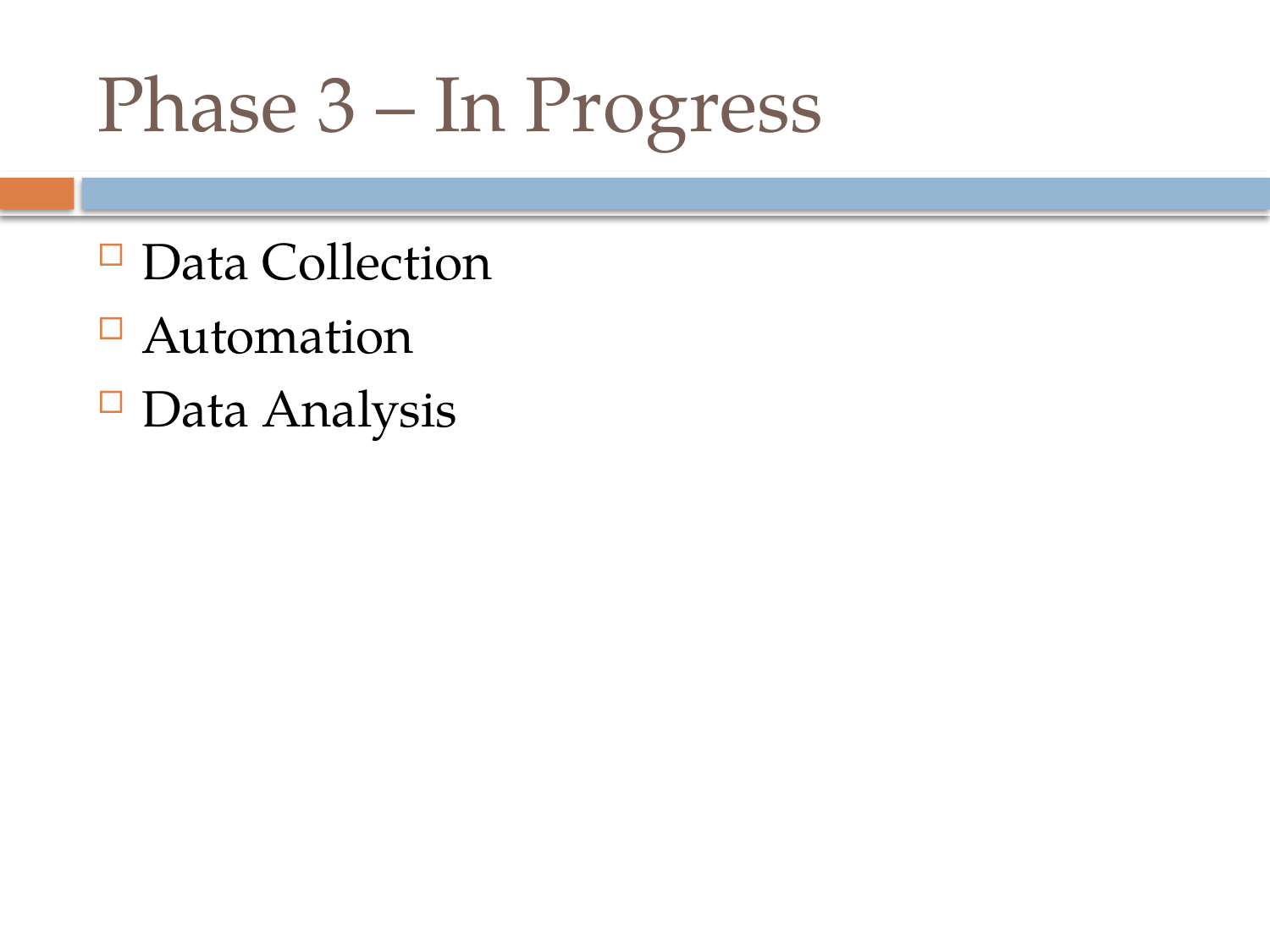

# Phase 3 – In Progress
Data Collection
Automation
Data Analysis